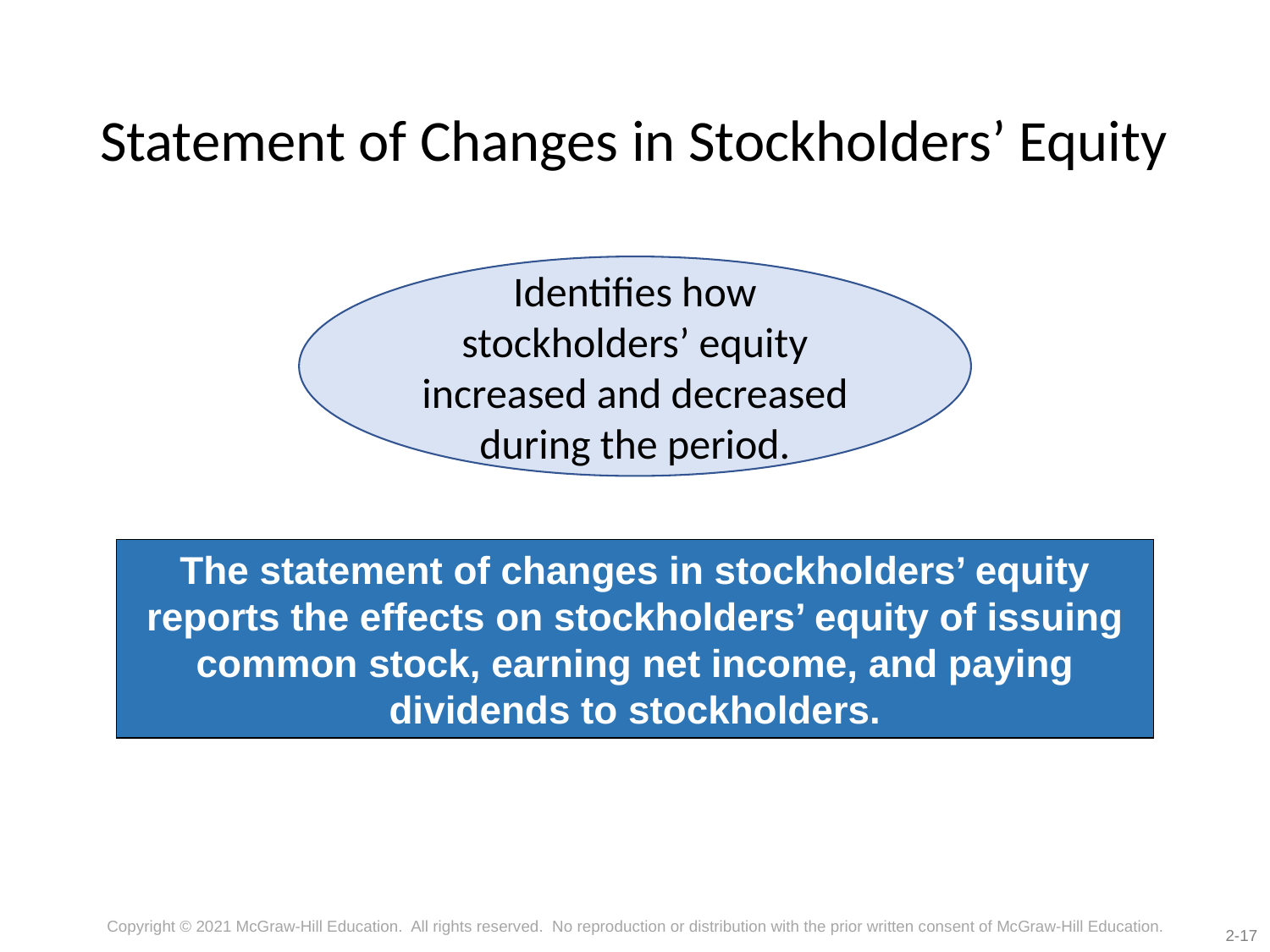

# Statement of Changes in Stockholders’ Equity
Identifies how stockholders’ equity increased and decreased during the period.
The statement of changes in stockholders’ equity reports the effects on stockholders’ equity of issuing common stock, earning net income, and paying dividends to stockholders.